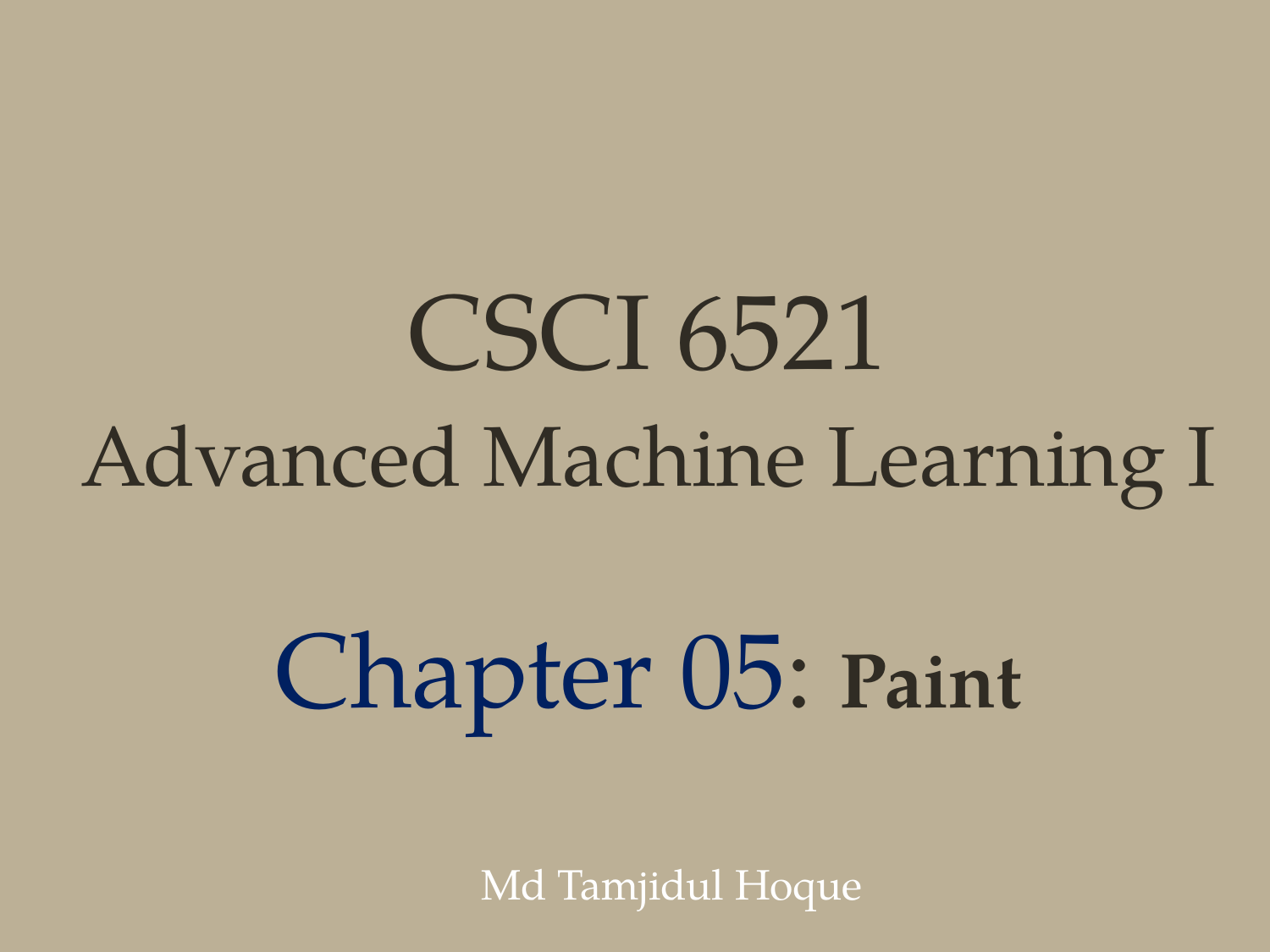

# CSCI 6521 Advanced Machine Learning I Chapter 05: Paint

Md Tamjidul Hoque